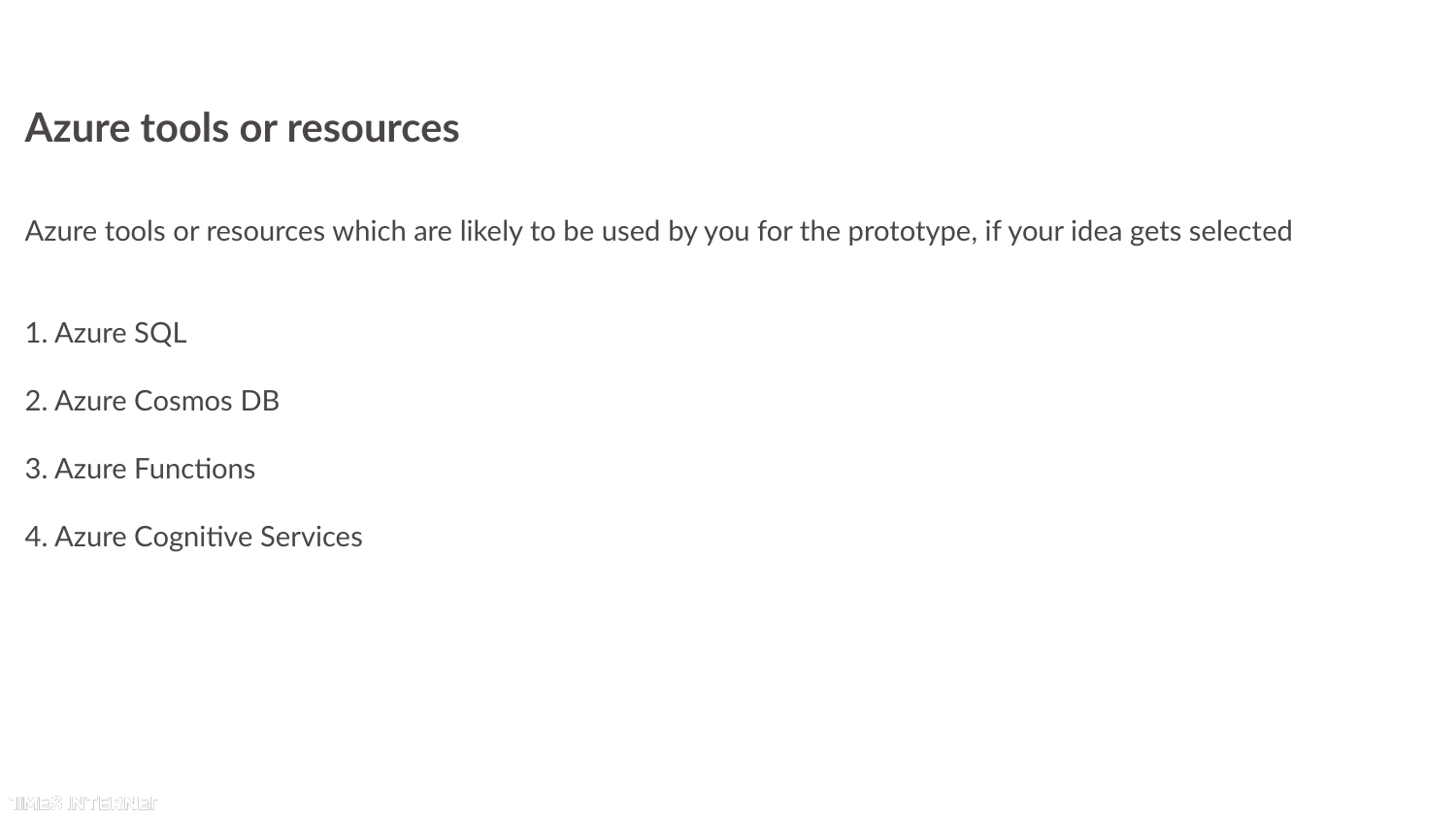

# Azure tools or resources
Azure tools or resources which are likely to be used by you for the prototype, if your idea gets selected
1. Azure SQL
2. Azure Cosmos DB
3. Azure Functions
4. Azure Cognitive Services